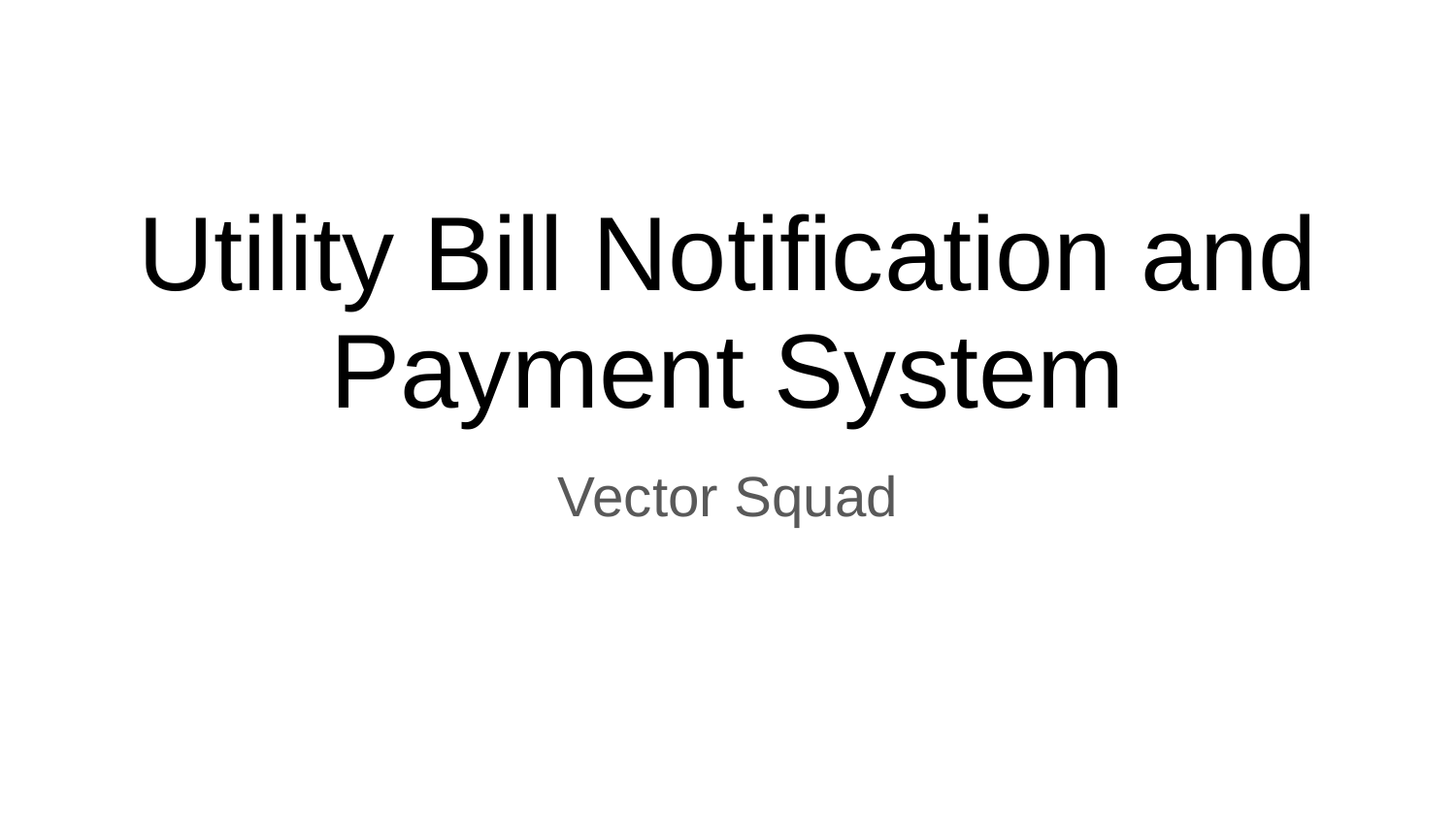

# Utility Bill Notification and Payment System
Vector Squad